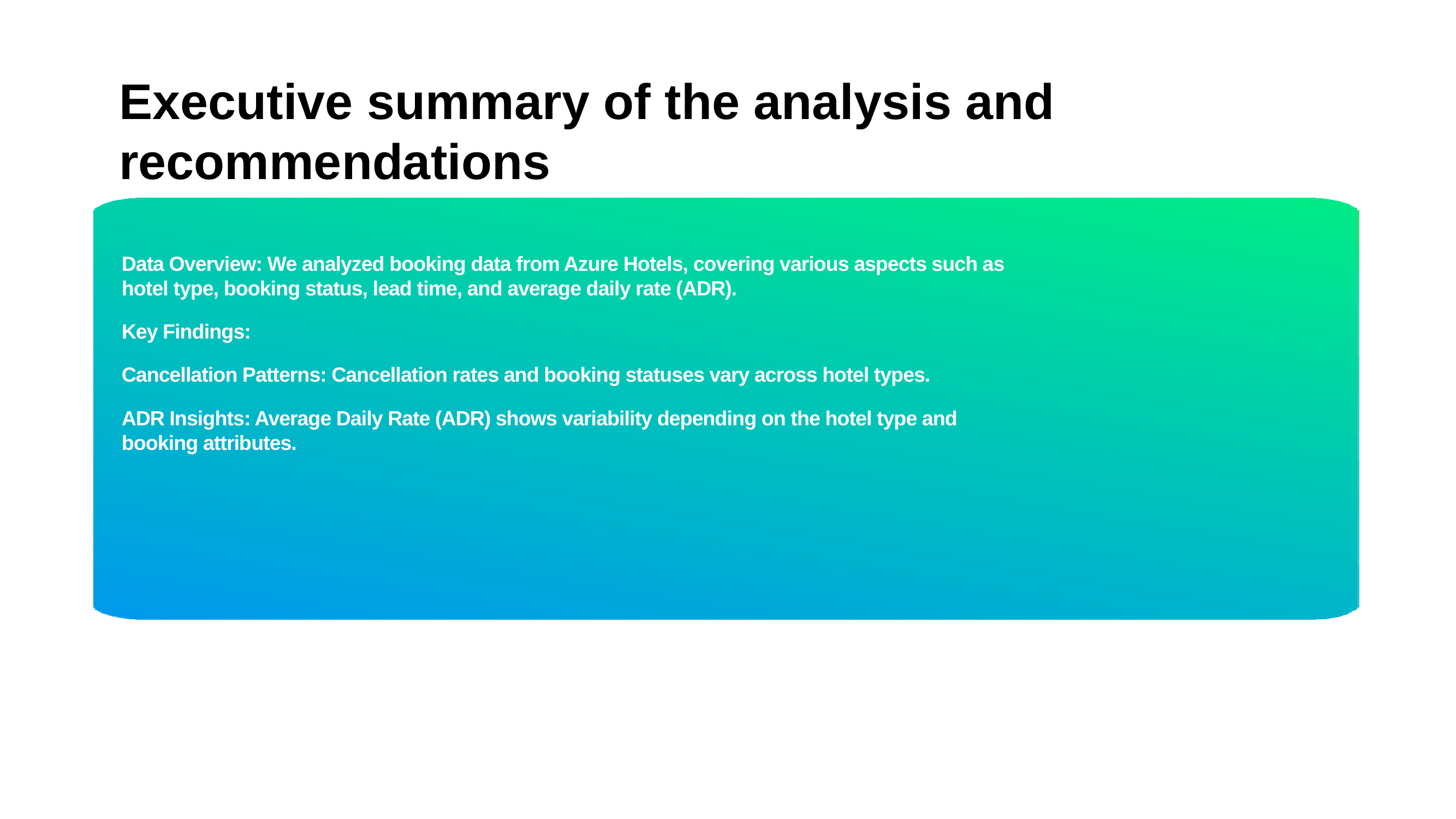

# Executive summary of the analysis and recommendations

Data Overview: We analyzed booking data from Azure Hotels, covering various aspects such as hotel type, booking status, lead time, and average daily rate (ADR).
Key Findings:
Cancellation Patterns: Cancellation rates and booking statuses vary across hotel types.
ADR Insights: Average Daily Rate (ADR) shows variability depending on the hotel type and booking attributes.